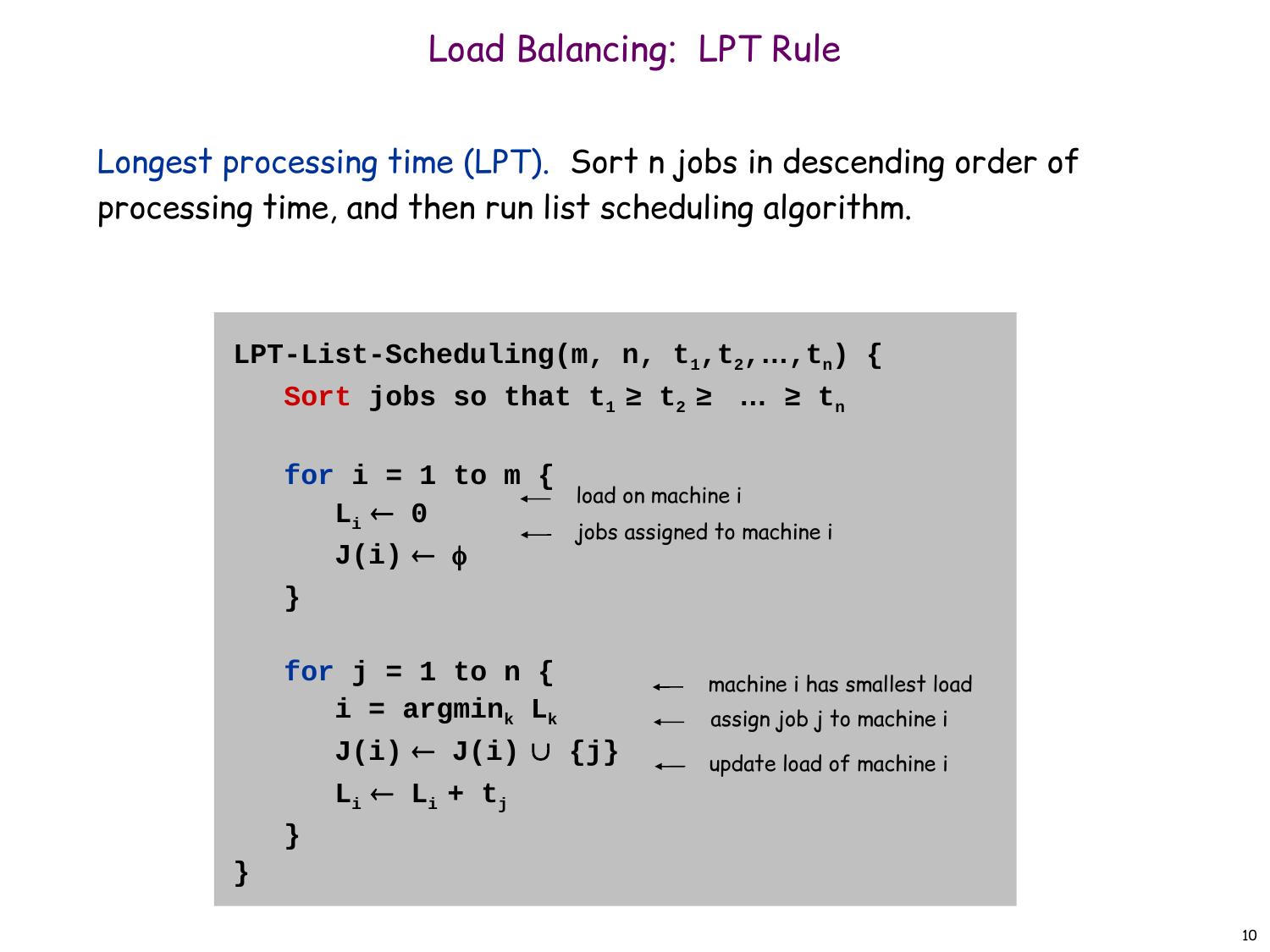

# Load Balancing:  LPT Rule
Longest processing time (LPT).  Sort n jobs in descending order of processing time, and then run list scheduling algorithm.
LPT-List-Scheduling(m, n, t1,t2,…,tn) {
   Sort jobs so that t1 ≥ t2 ≥  … ≥ tn

   for i = 1 to m {
      Li ← 0
      J(i) ← φ
   }

   for j = 1 to n {
      i = argmink Lk
      J(i) ← J(i) ∪ {j}
      Li ← Li + tj
   }
}
load on machine i

jobs assigned to machine i

machine i has smallest load

assign job j to machine i

update load of machine i

10